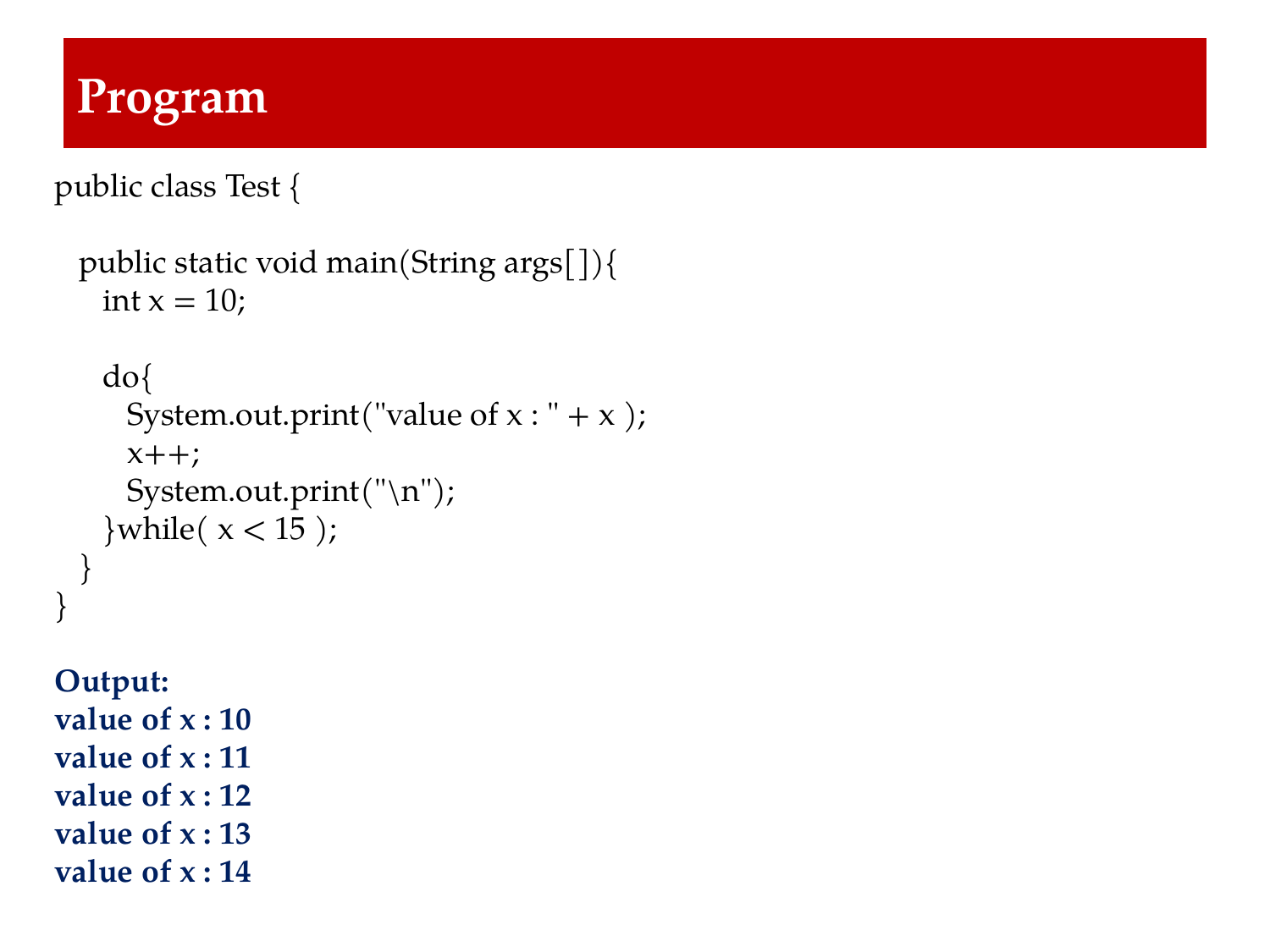

# Program
public class Test {

   public static void main(String args[]){
      int x = 10;

      do{
         System.out.print("value of x : " + x );
         x++;
         System.out.print("\n");
      }while( x < 15 );
   }
}

Output:
value of x : 10
value of x : 11
value of x : 12
value of x : 13
value of x : 14